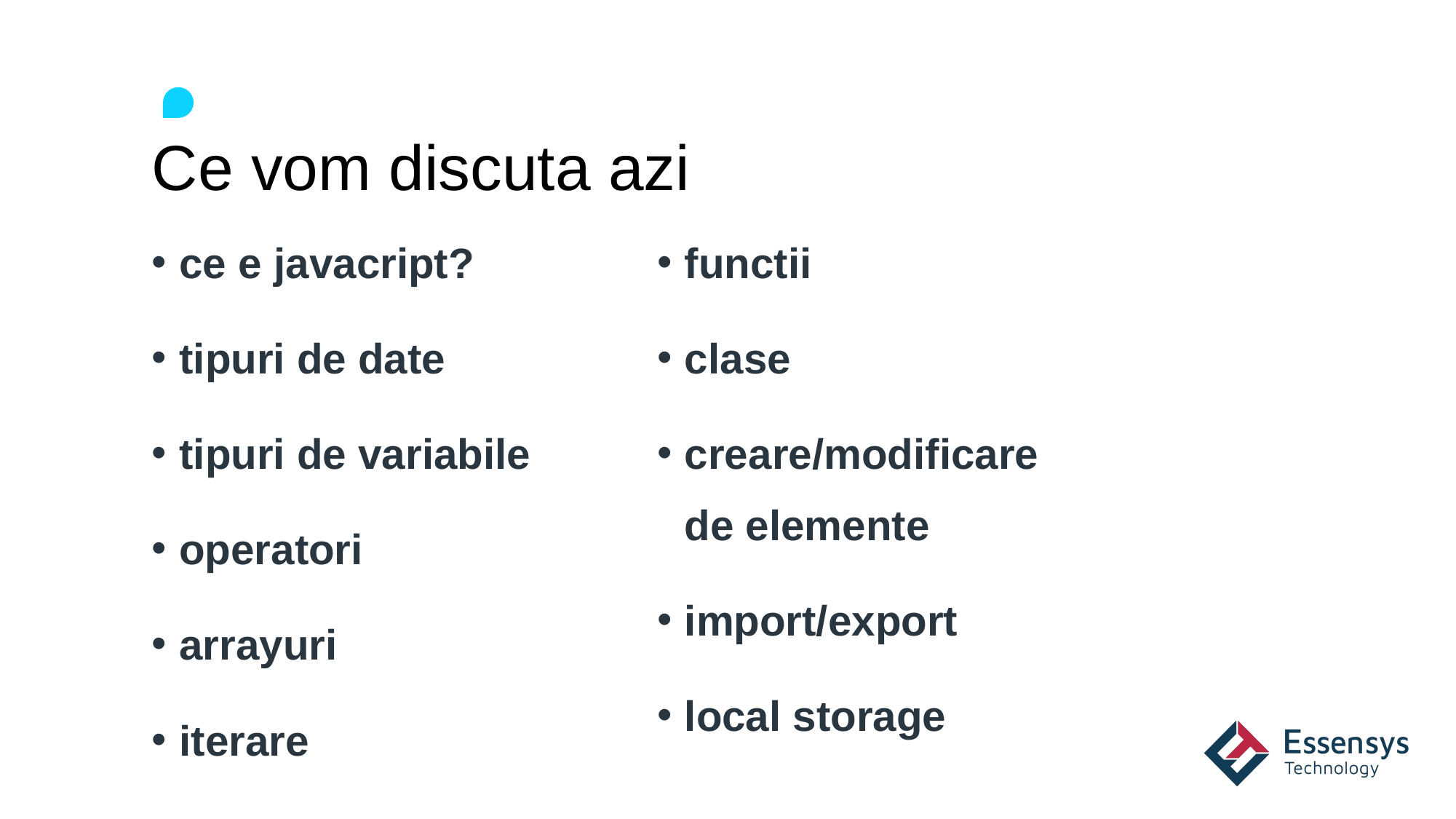

# Ce vom discuta azi
functii
clase
creare/modificare de elemente
import/export
local storage
ce e javacript?
tipuri de date
tipuri de variabile
operatori
arrayuri
iterare